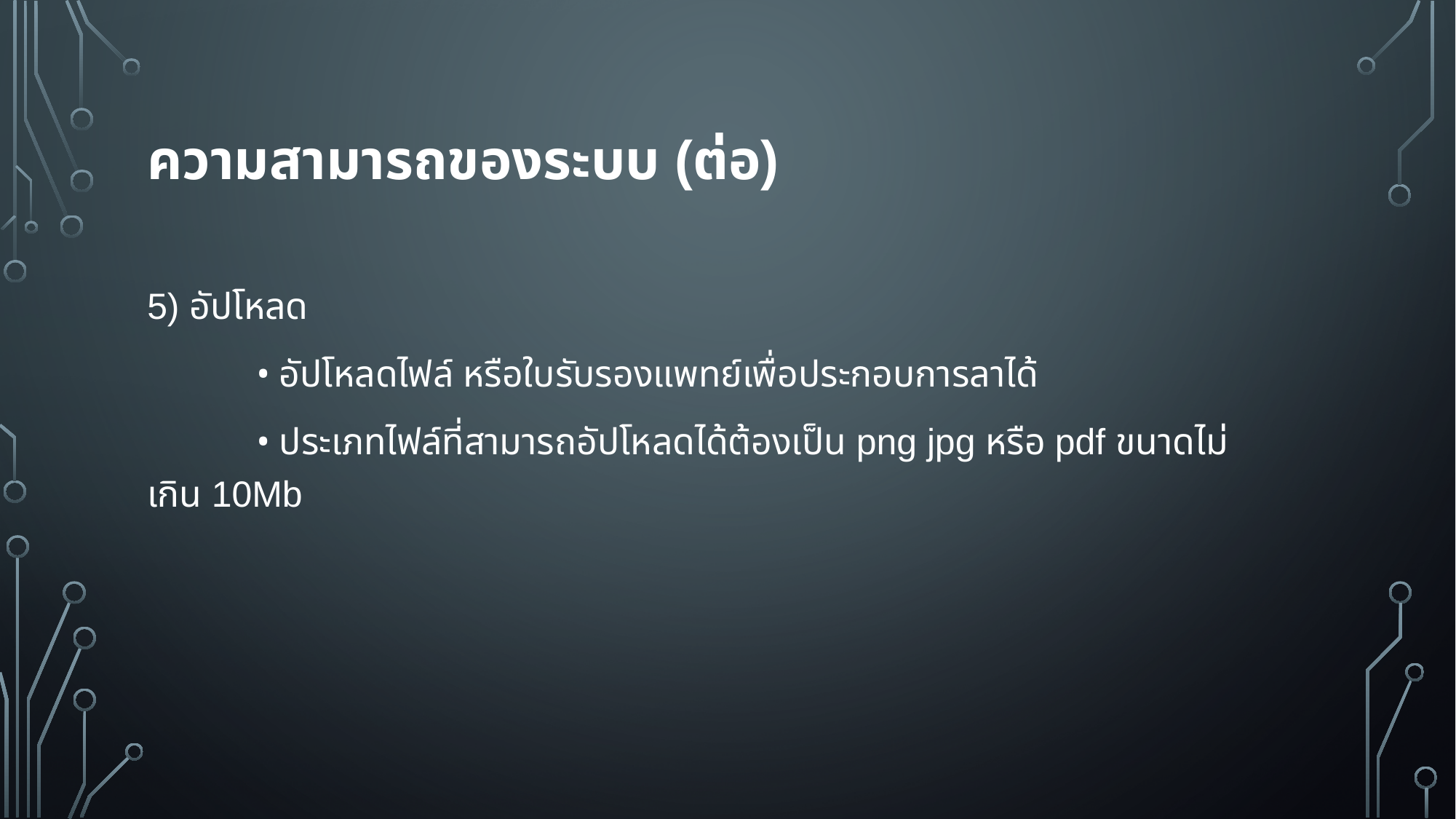

# ความสามารถของระบบ (ต่อ)
5) อัปโหลด
	• อัปโหลดไฟล์ หรือใบรับรองแพทย์เพื่อประกอบการลาได้
	• ประเภทไฟล์ที่สามารถอัปโหลดได้ต้องเป็น png jpg หรือ pdf ขนาดไม่	   เกิน 10Mb